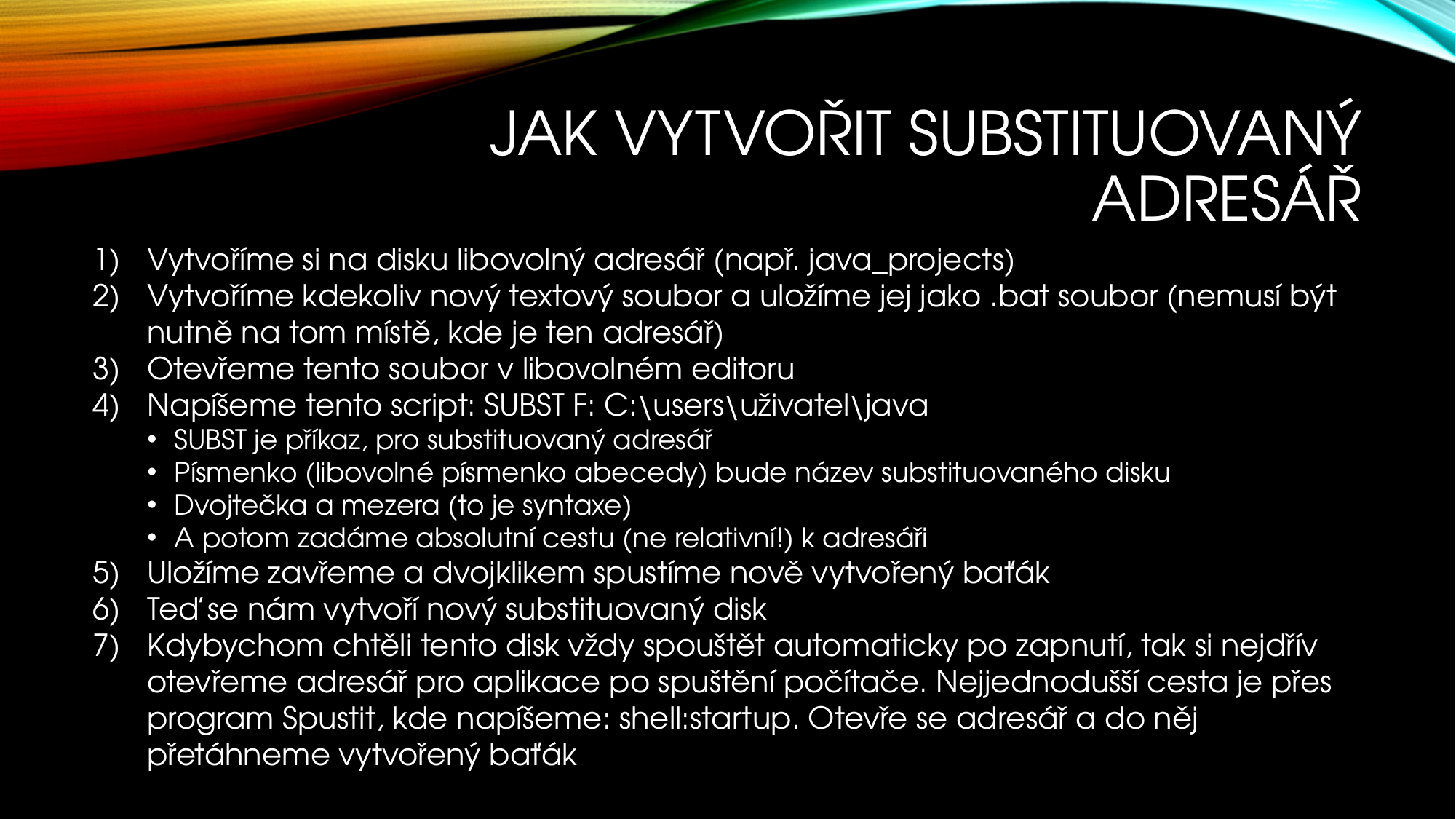

Jak vytvořit substituovaný adresář
Vytvoříme si na disku libovolný adresář (např. java_projects)
Vytvoříme kdekoliv nový textový soubor a uložíme jej jako .bat soubor (nemusí být nutně na tom místě, kde je ten adresář)
Otevřeme tento soubor v libovolném editoru
Napíšeme tento script: SUBST F: C:\users\uživatel\java
SUBST je příkaz, pro substituovaný adresář
Písmenko (libovolné písmenko abecedy) bude název substituovaného disku
Dvojtečka a mezera (to je syntaxe)
A potom zadáme absolutní cestu (ne relativní!) k adresáři
Uložíme zavřeme a dvojklikem spustíme nově vytvořený baťák
Teď se nám vytvoří nový substituovaný disk
Kdybychom chtěli tento disk vždy spouštět automaticky po zapnutí, tak si nejdřív otevřeme adresář pro aplikace po spuštění počítače. Nejjednodušší cesta je přes program Spustit, kde napíšeme: shell:startup. Otevře se adresář a do něj přetáhneme vytvořený baťák